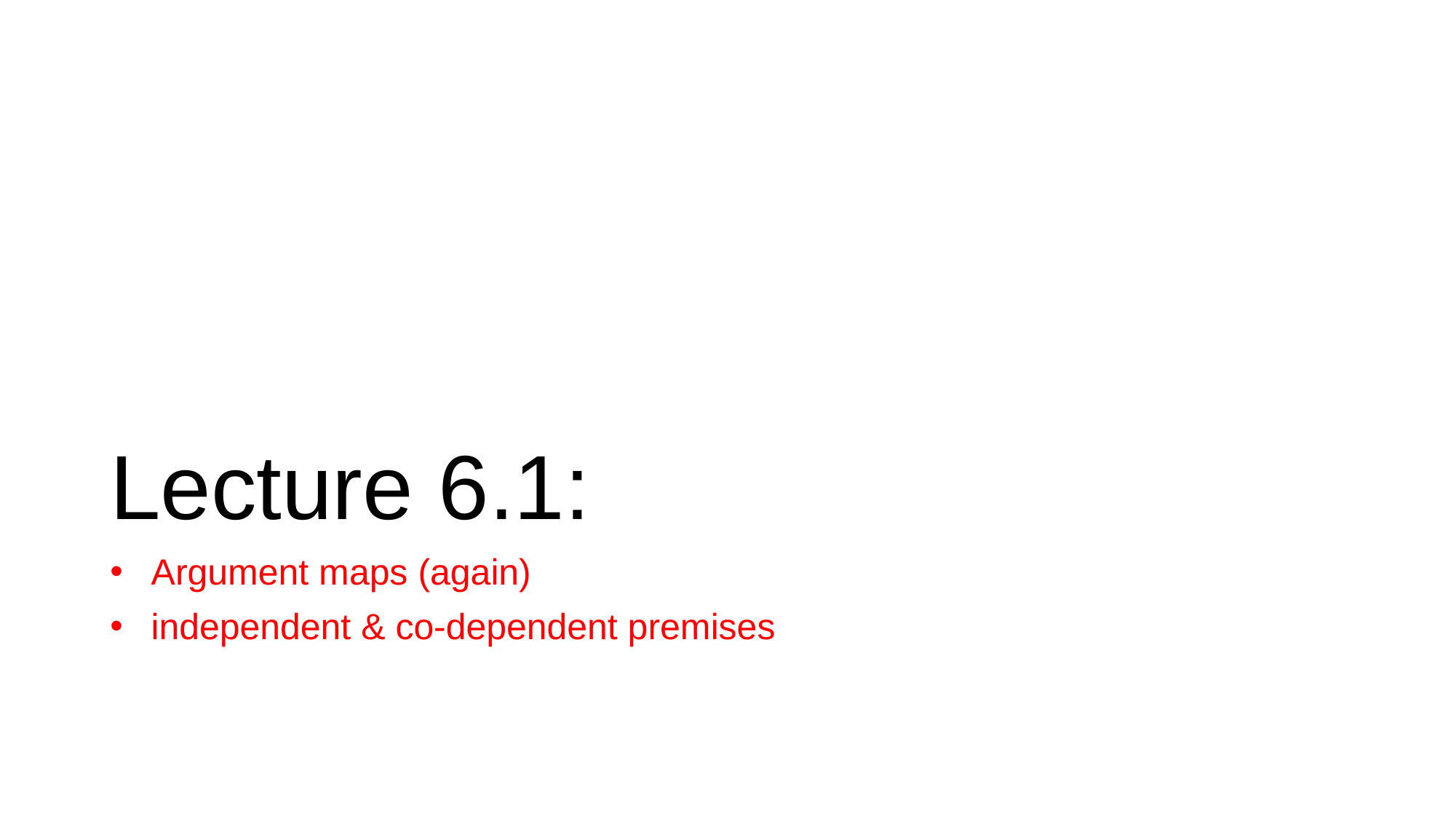

# Lecture 6.1:
Argument maps (again)
independent & co-dependent premises